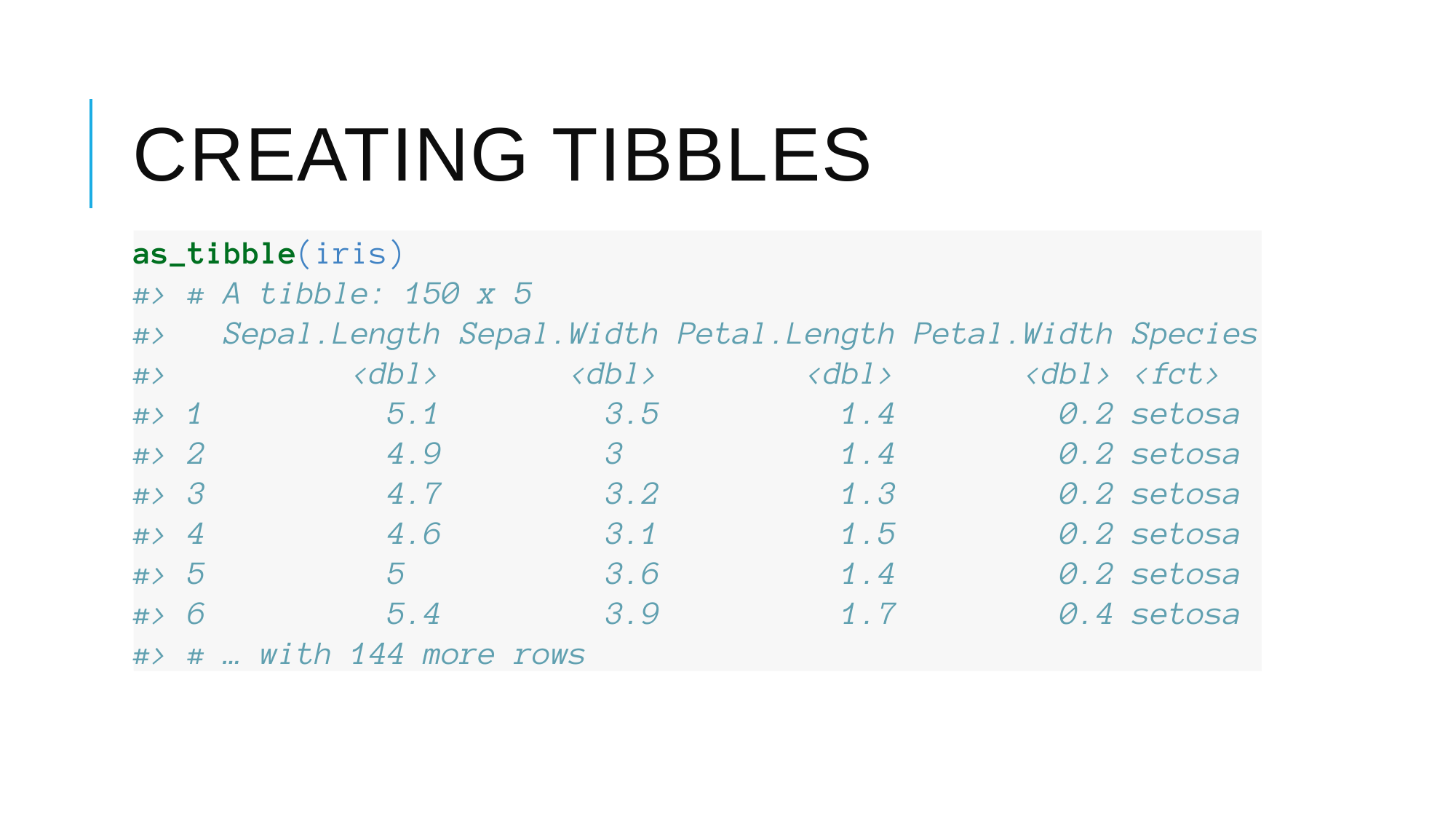

# Creating tibbles
as_tibble(iris)
#> # A tibble: 150 x 5
#>   Sepal.Length Sepal.Width Petal.Length Petal.Width Species
#>          <dbl>       <dbl>        <dbl>       <dbl> <fct>
#> 1          5.1         3.5          1.4         0.2 setosa
#> 2          4.9         3            1.4         0.2 setosa
#> 3          4.7         3.2          1.3         0.2 setosa
#> 4          4.6         3.1          1.5         0.2 setosa
#> 5          5           3.6          1.4         0.2 setosa
#> 6          5.4         3.9          1.7         0.4 setosa
#> # … with 144 more rows